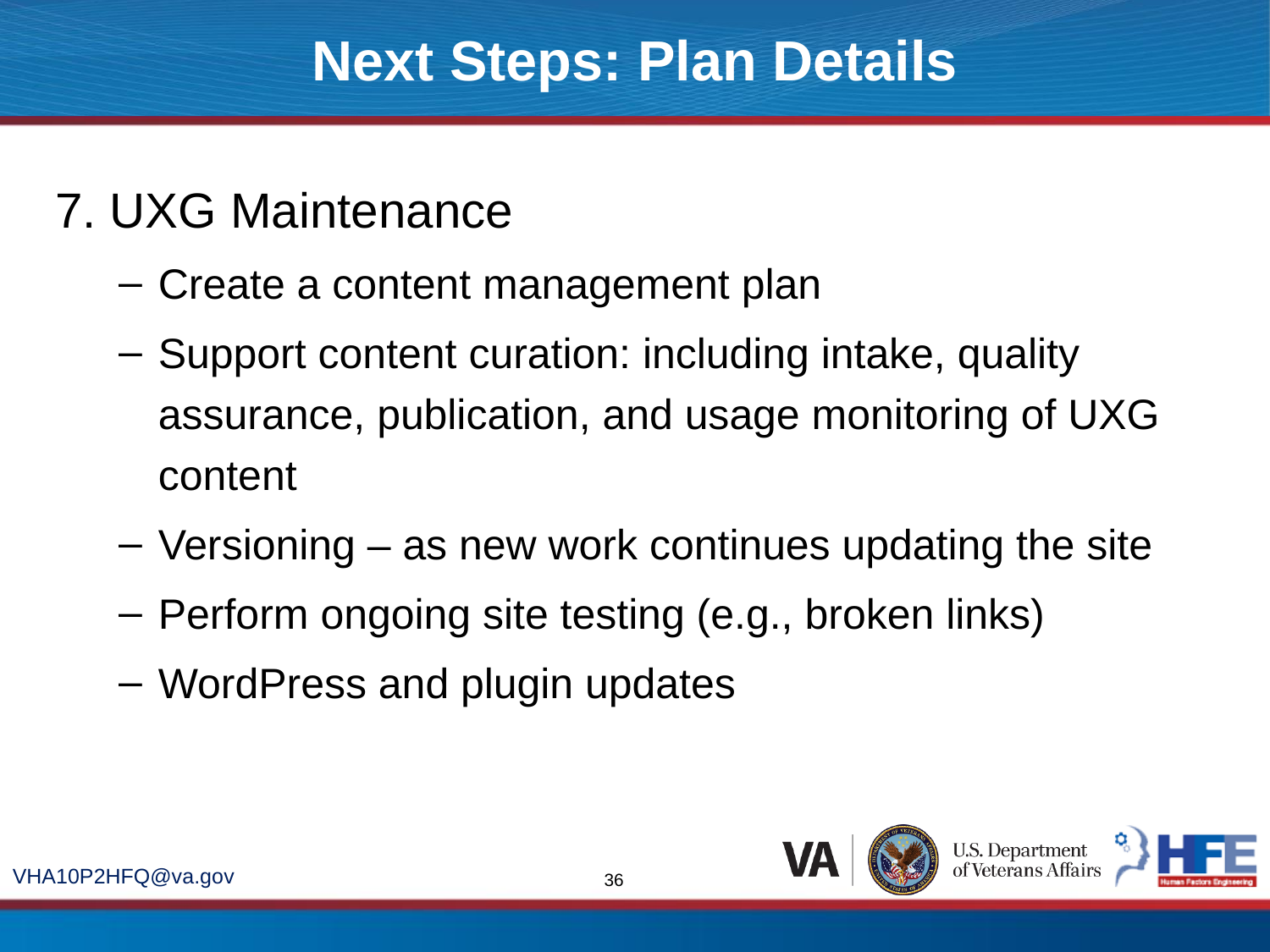

Next Steps: Plan Details
7. UXG Maintenance
Create a content management plan
Support content curation: including intake, quality assurance, publication, and usage monitoring of UXG content
Versioning – as new work continues updating the site
Perform ongoing site testing (e.g., broken links)
WordPress and plugin updates